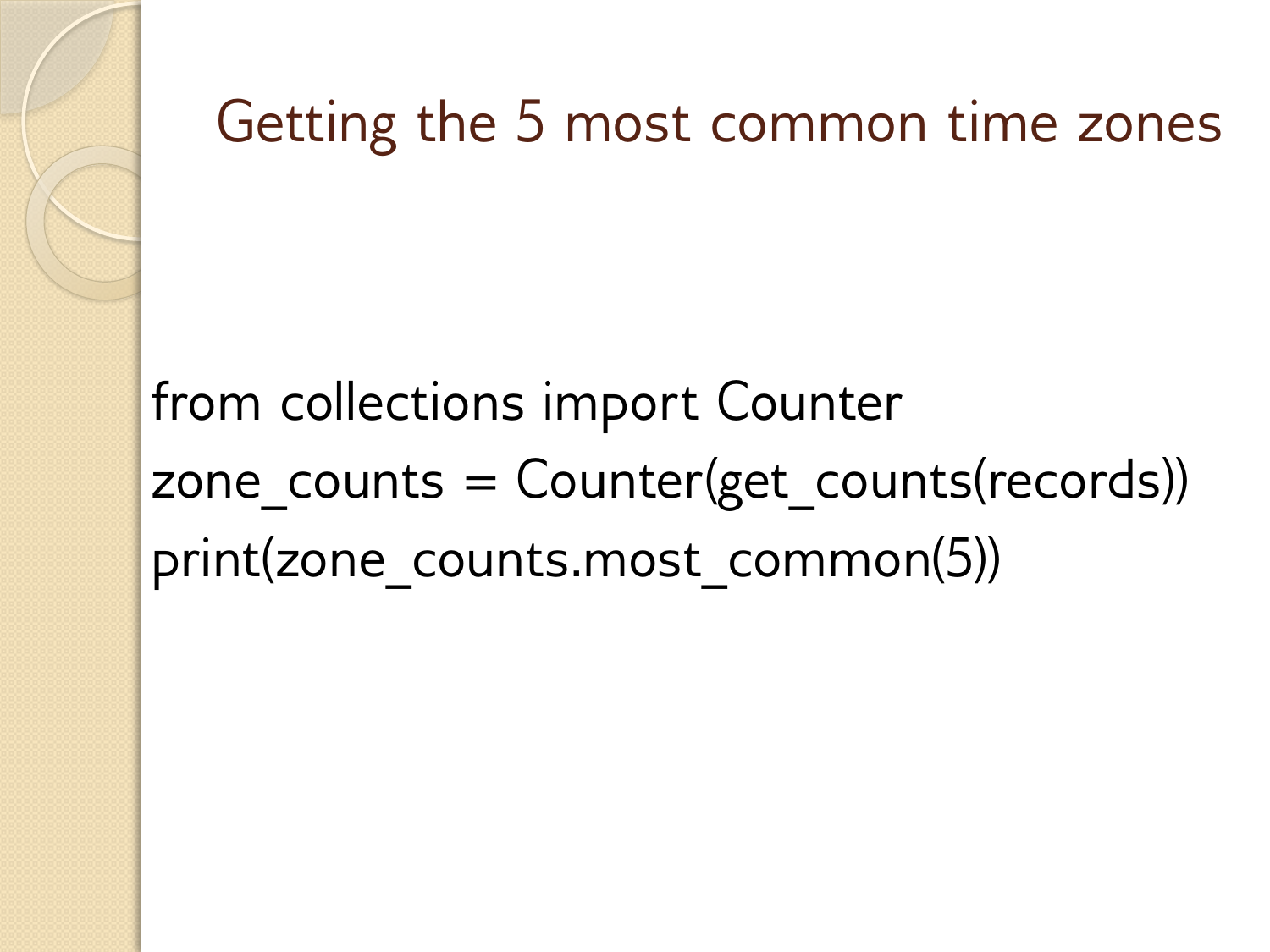

# Getting the 5 most common time zones

from collections import Counter
zone_counts = Counter(get_counts(records))
print(zone_counts.most_common(5))